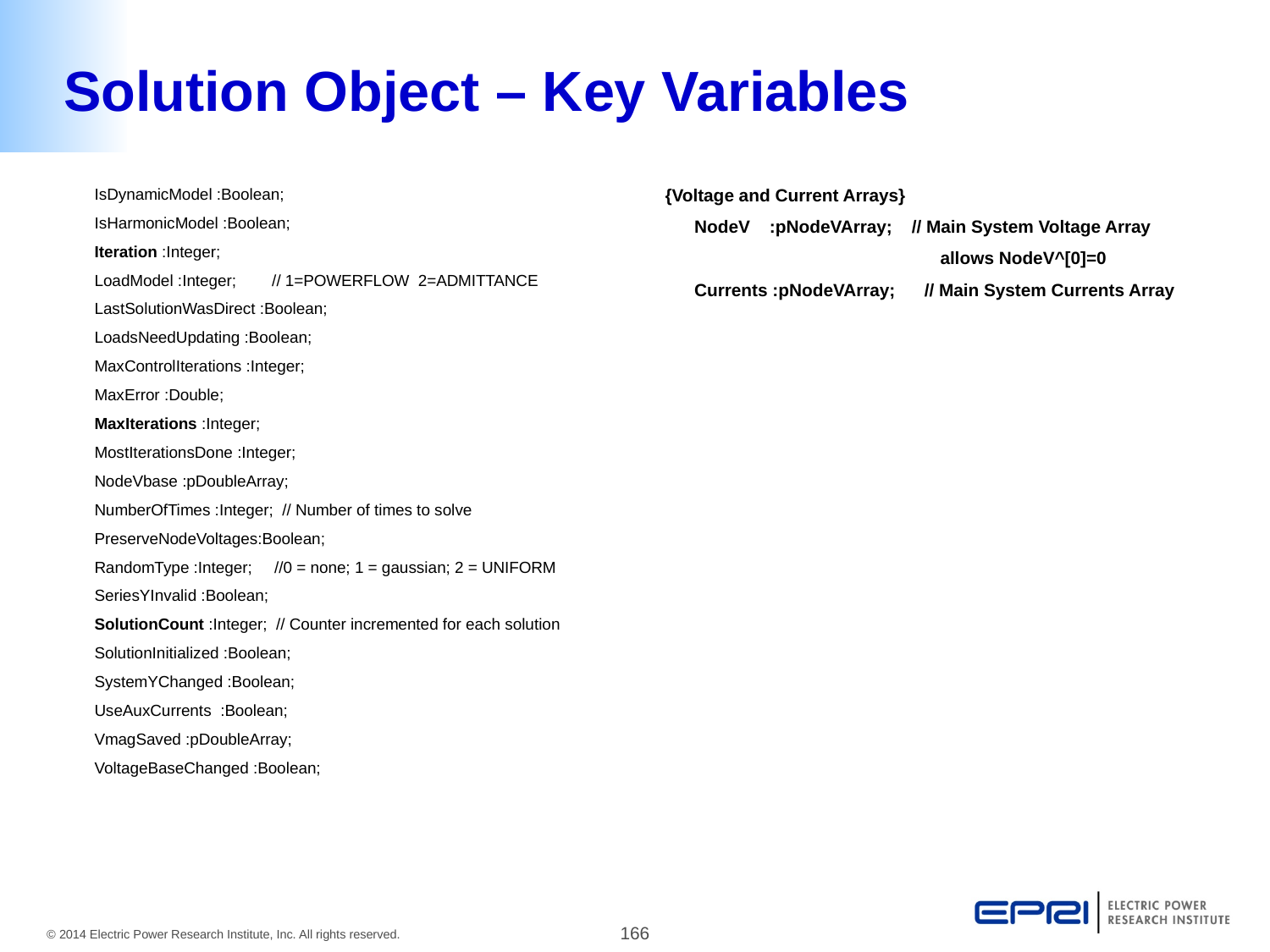

# Solution Object – Key Variables
       IsDynamicModel :Boolean;
       IsHarmonicModel :Boolean;
       Iteration :Integer;
       LoadModel :Integer;        // 1=POWERFLOW  2=ADMITTANCE
       LastSolutionWasDirect :Boolean;
       LoadsNeedUpdating :Boolean;
       MaxControlIterations :Integer;
       MaxError :Double;
       MaxIterations :Integer;
       MostIterationsDone :Integer;
       NodeVbase :pDoubleArray;
       NumberOfTimes :Integer;  // Number of times to solve
       PreserveNodeVoltages:Boolean;
       RandomType :Integer;     //0 = none; 1 = gaussian; 2 = UNIFORM
       SeriesYInvalid :Boolean;
       SolutionCount :Integer;  // Counter incremented for each solution
       SolutionInitialized :Boolean;
       SystemYChanged :Boolean;
       UseAuxCurrents  :Boolean;
       VmagSaved :pDoubleArray;
       VoltageBaseChanged :Boolean;

 {Voltage and Current Arrays}
       NodeV    :pNodeVArray;    // Main System Voltage Array
    			allows NodeV^[0]=0
       Currents :pNodeVArray;      // Main System Currents Array